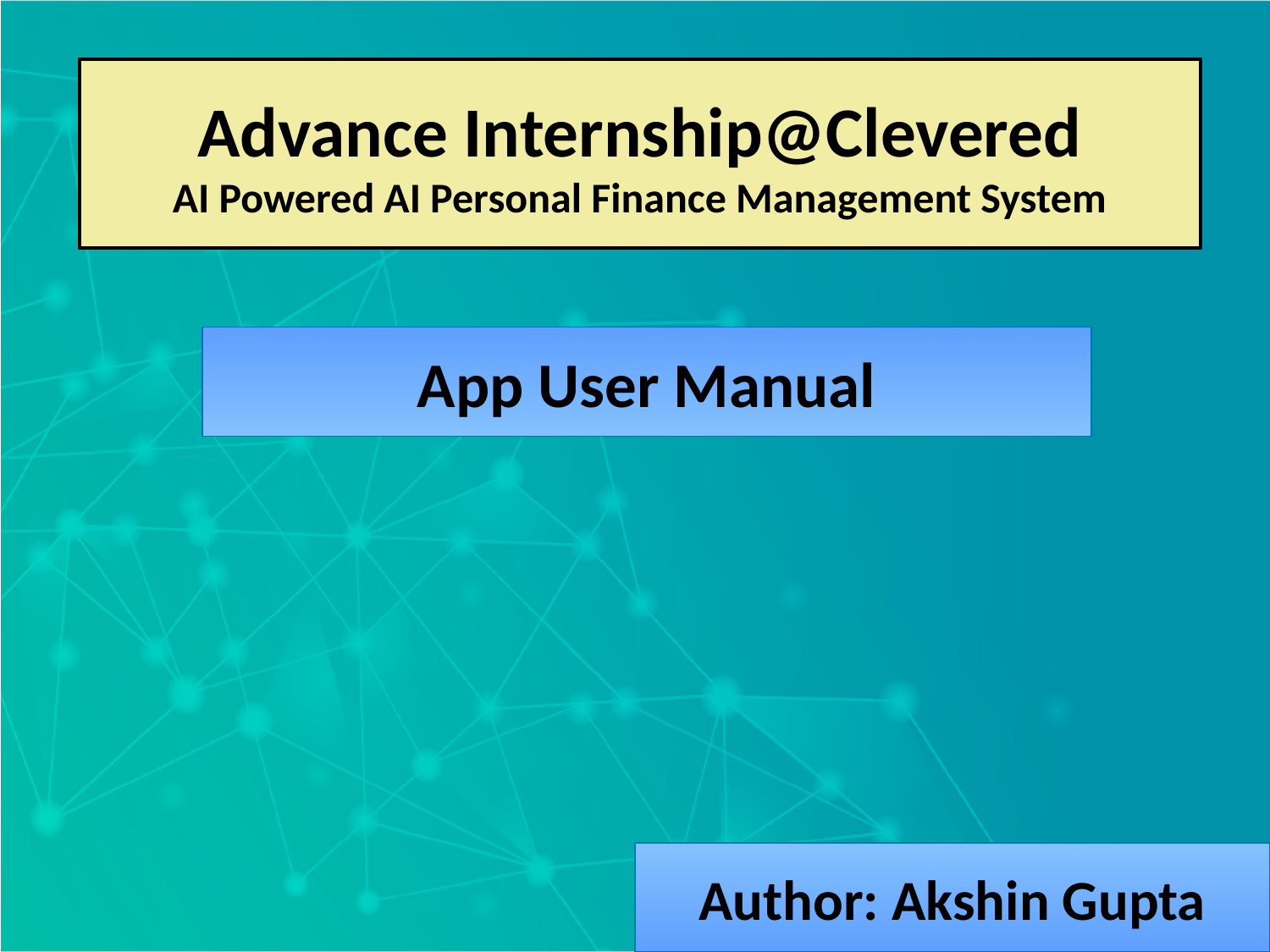

Advance Internship@Clevered
AI Powered AI Personal Finance Management System
App User Manual
Author: Akshin Gupta